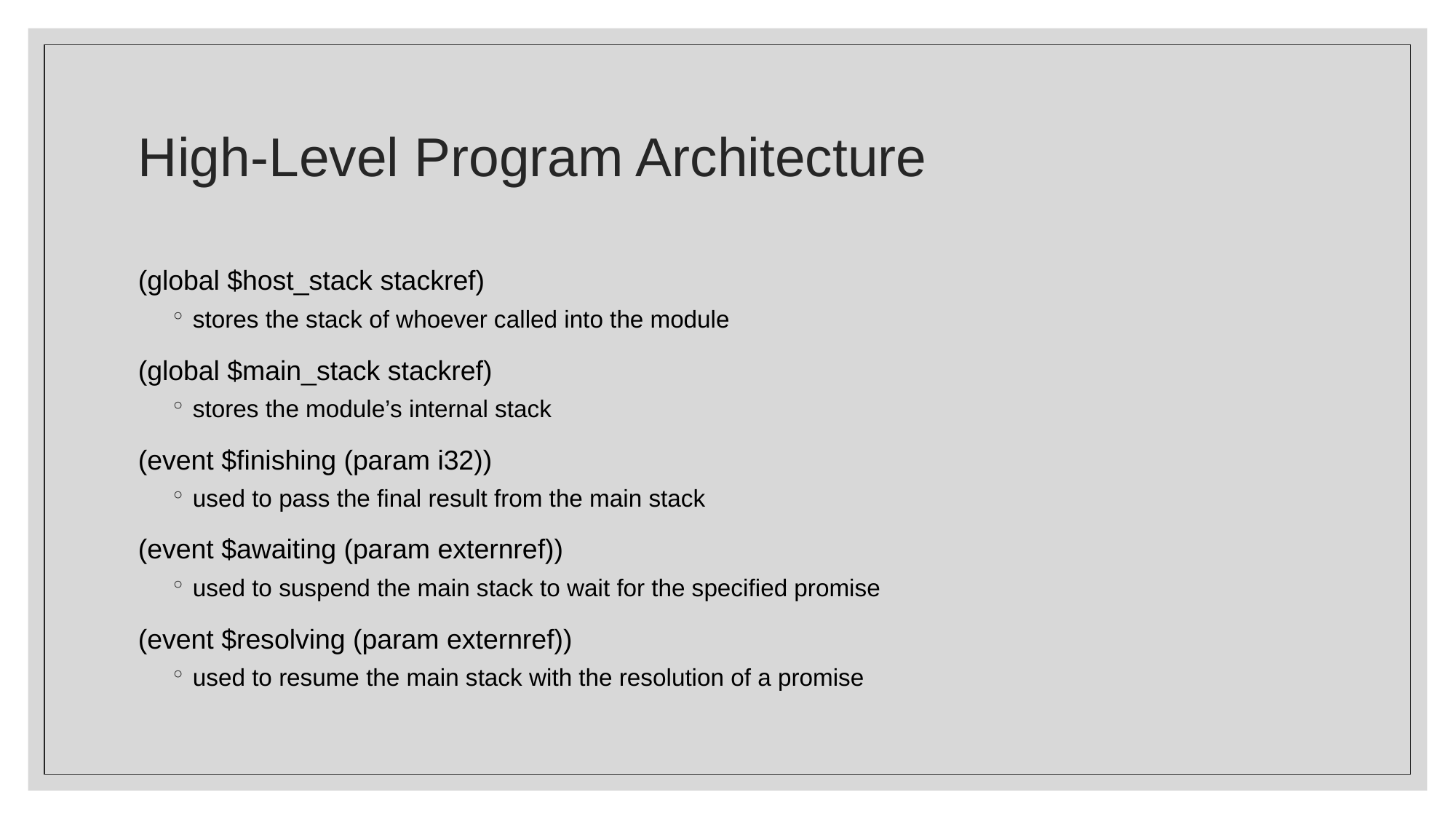

# High-Level Program Architecture
(global $host_stack stackref)
stores the stack of whoever called into the module
(global $main_stack stackref)
stores the module’s internal stack
(event $finishing (param i32))
used to pass the final result from the main stack
(event $awaiting (param externref))
used to suspend the main stack to wait for the specified promise
(event $resolving (param externref))
used to resume the main stack with the resolution of a promise